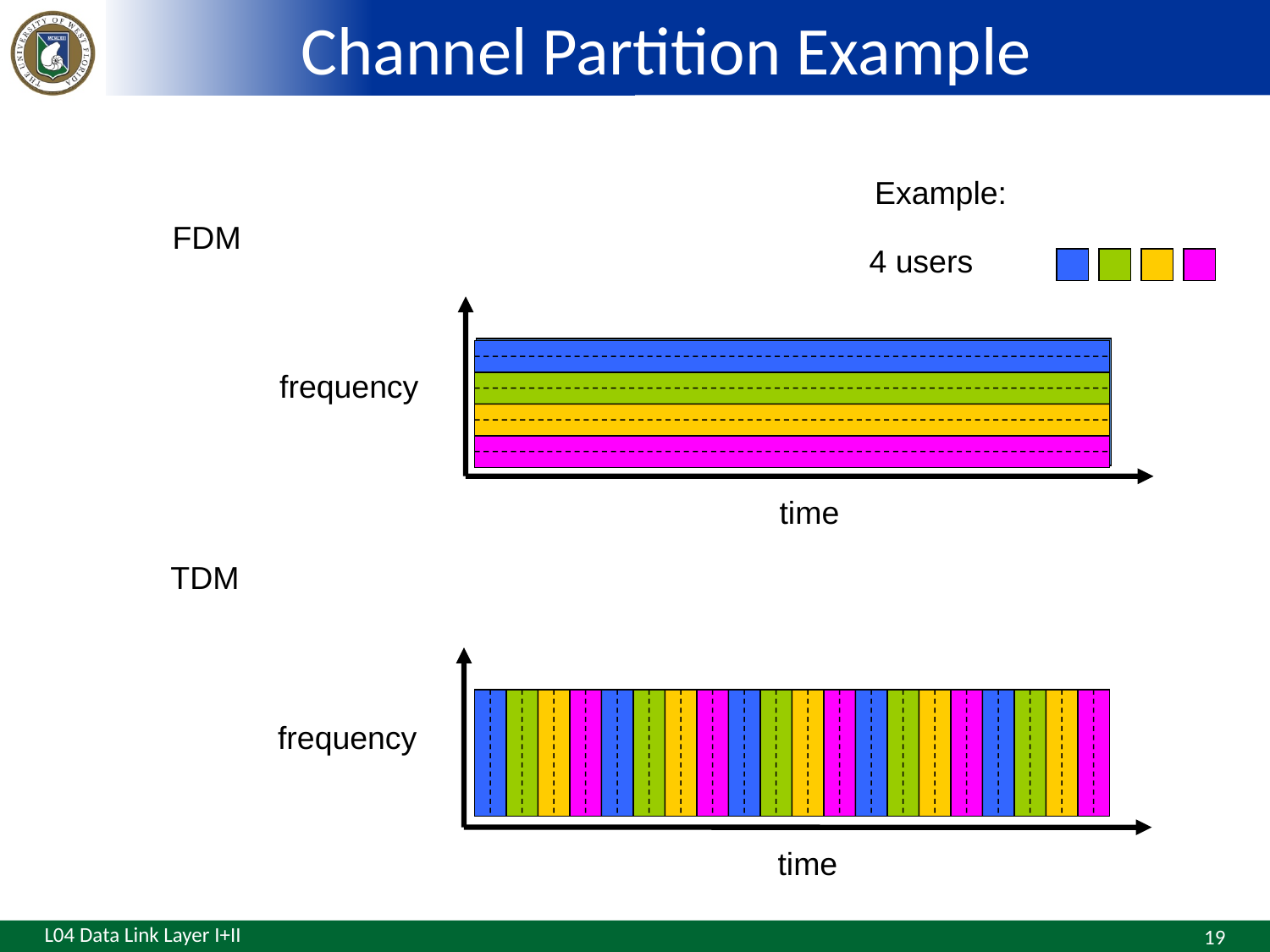

# Channel Partition Example
Example:
4 users

FDM

frequency

time

TDM

frequency

time

L04 Data Link Layer I+II
19